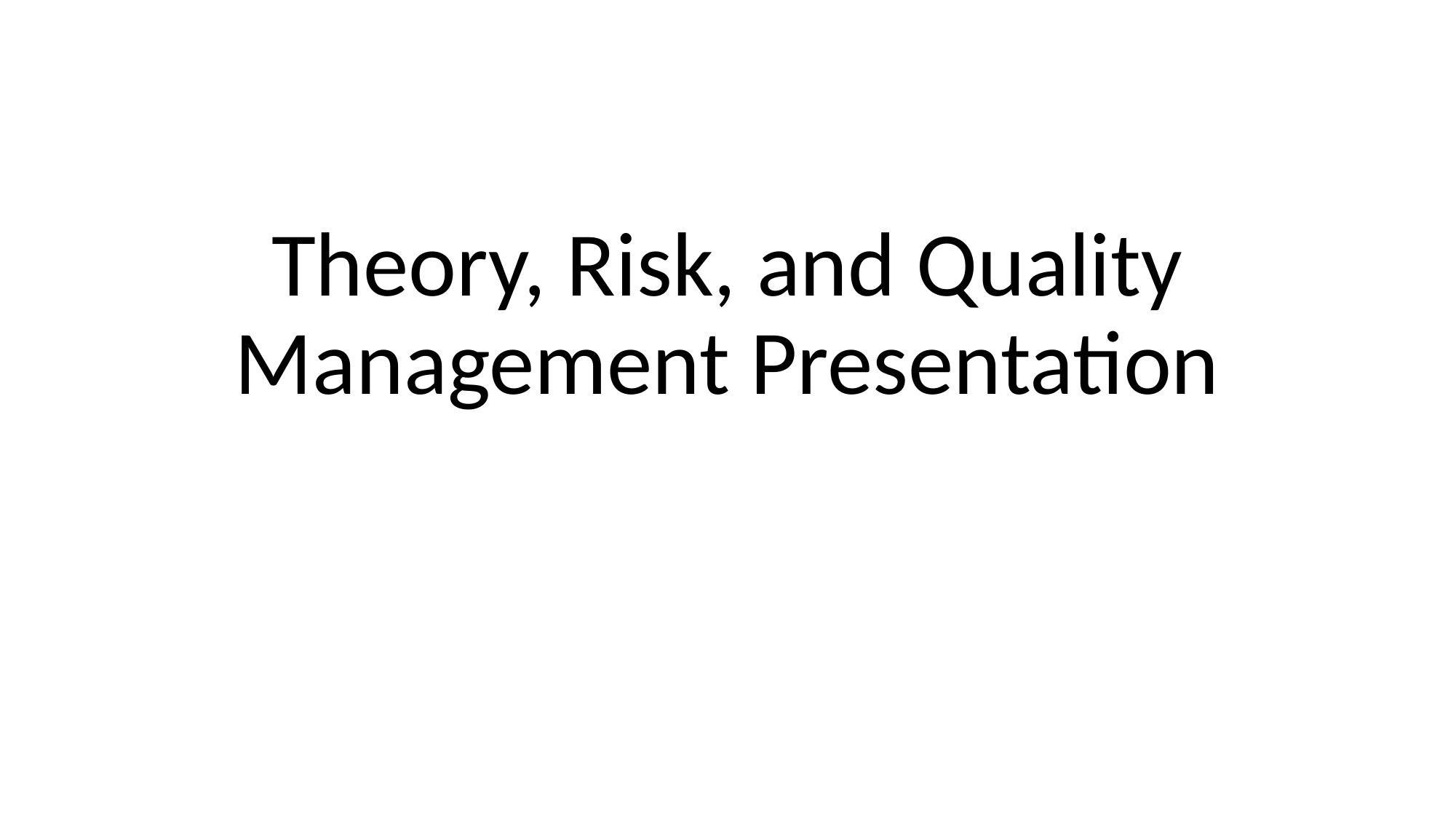

# Theory, Risk, and Quality Management Presentation